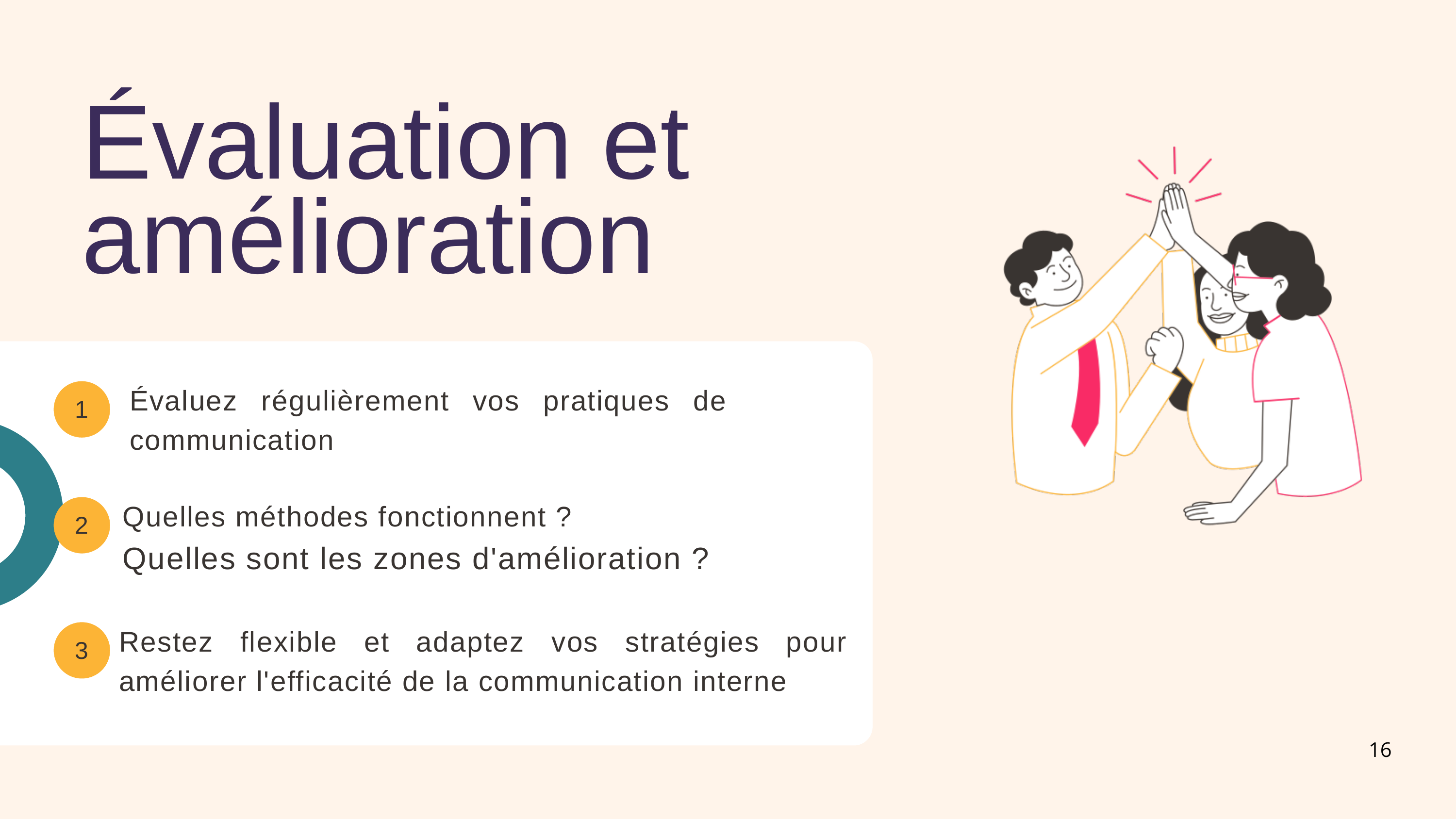

Évaluation et amélioration

Évaluez régulièrement vos pratiques de communication

1

Quelles méthodes fonctionnent ?
Quelles sont les zones d'amélioration ?

2
Restez flexible et adaptez vos stratégies pour améliorer l'efficacité de la communication interne

3
16